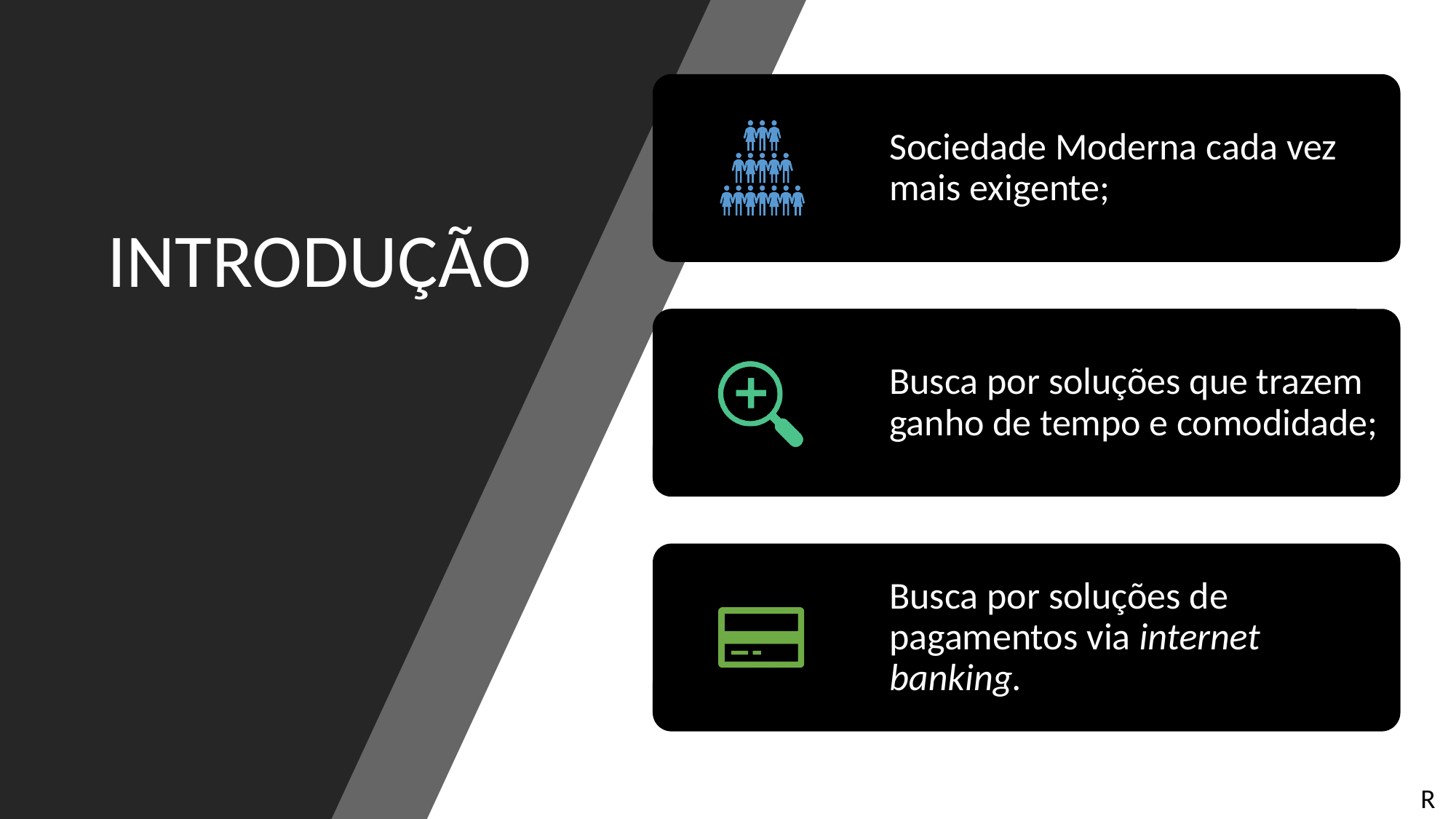

# INTRODUÇÃO
Sociedade Moderna cada vez mais exigente;
Busca por soluções que trazem ganho de tempo e comodidade;
Busca por soluções de pagamentos via internet banking.
R